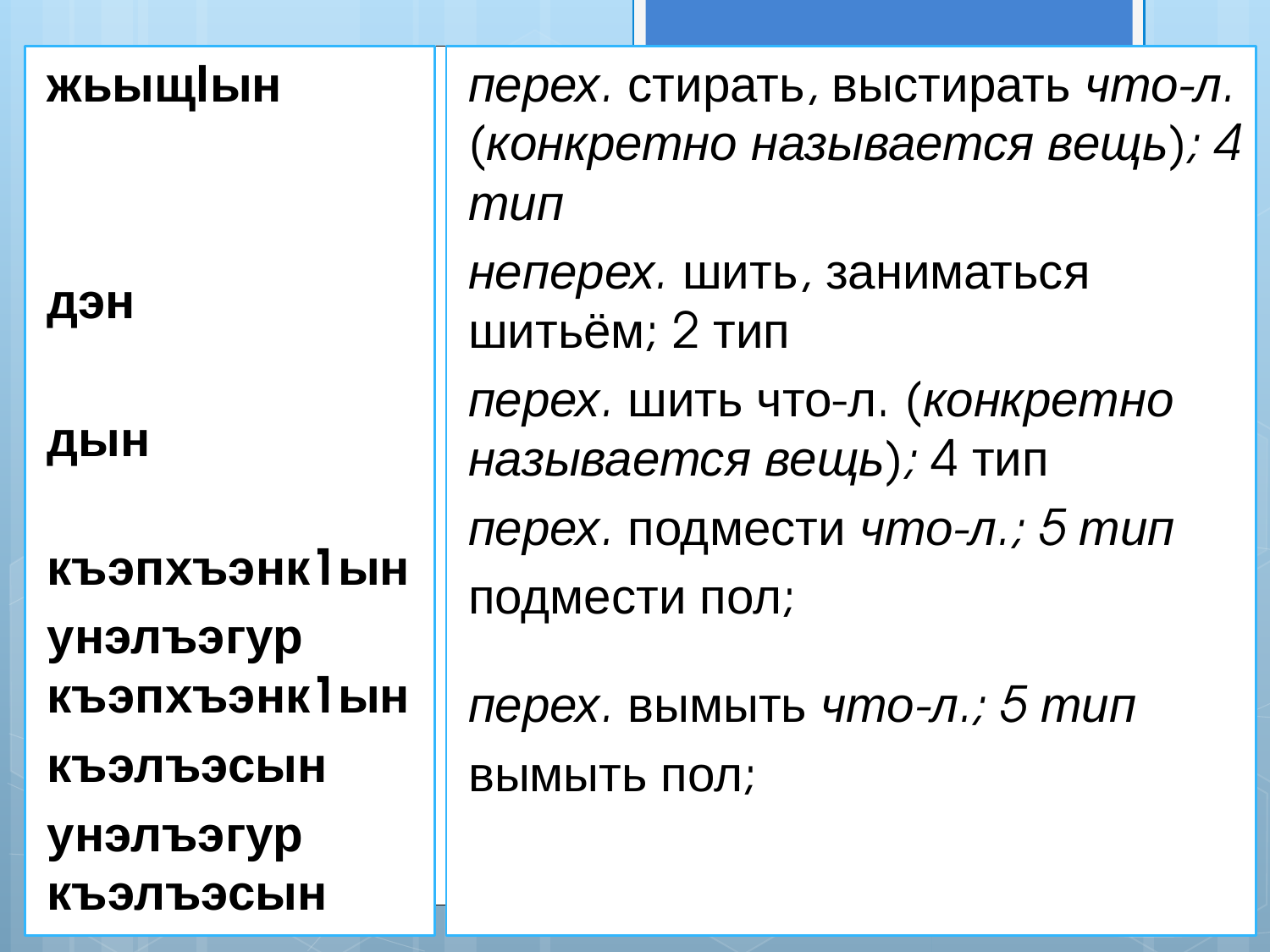

#
жьыщIын

дэн

дын

къэпхъэнк1ын
унэлъэгур къэпхъэнк1ын
къэлъэсын
унэлъэгур къэлъэсын
перех. стирать, выстирать что-л. (конкретно называется вещь); 4 тип
неперех. шить, заниматься шитьём; 2 тип
перех. шить что-л. (конкретно называется вещь); 4 тип
перех. подмести что-л.; 5 тип
подмести пол;

перех. вымыть что-л.; 5 тип
вымыть пол;